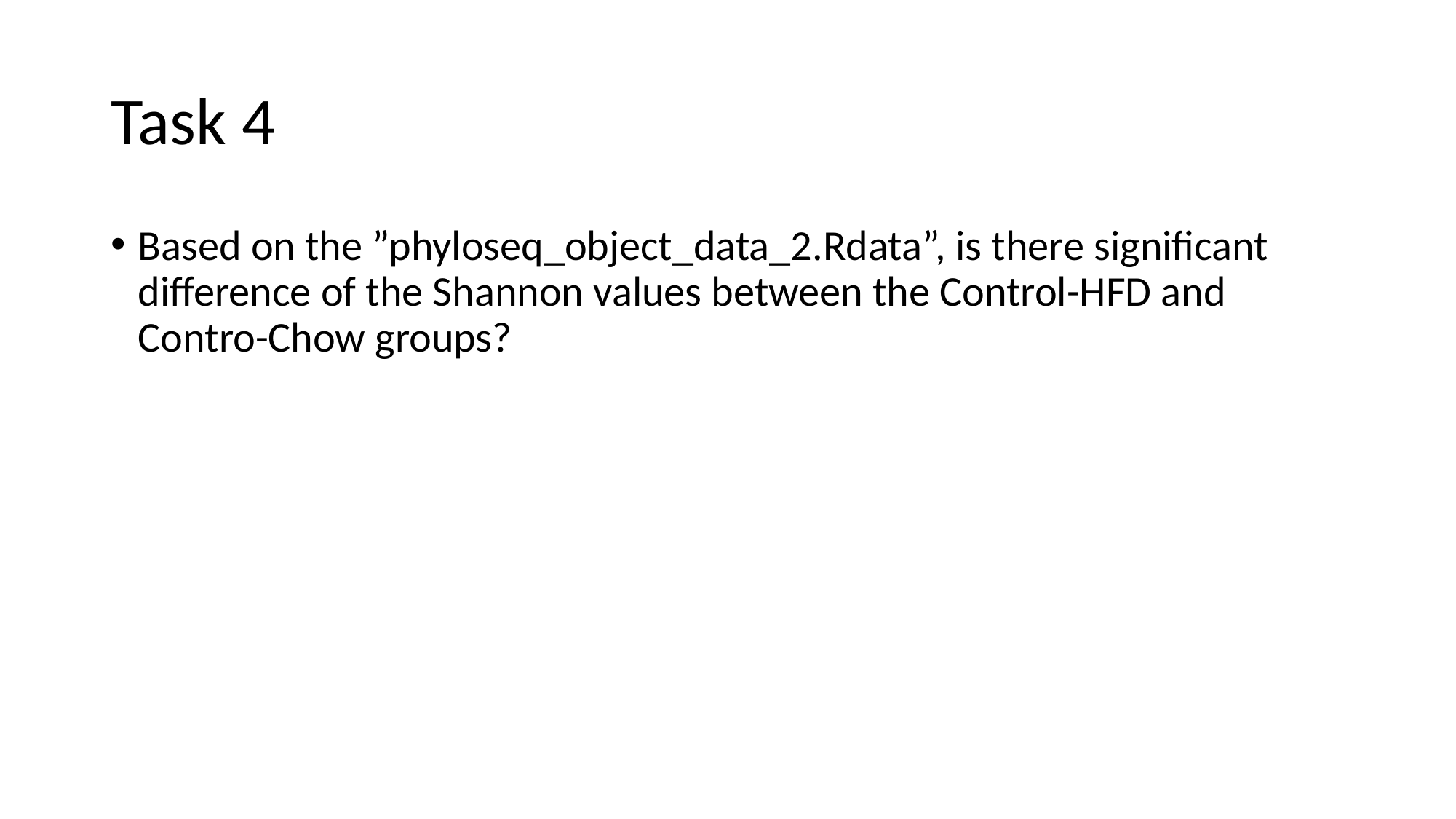

# Task 4
Based on the ”phyloseq_object_data_2.Rdata”, is there significant difference of the Shannon values between the Control-HFD and Contro-Chow groups?